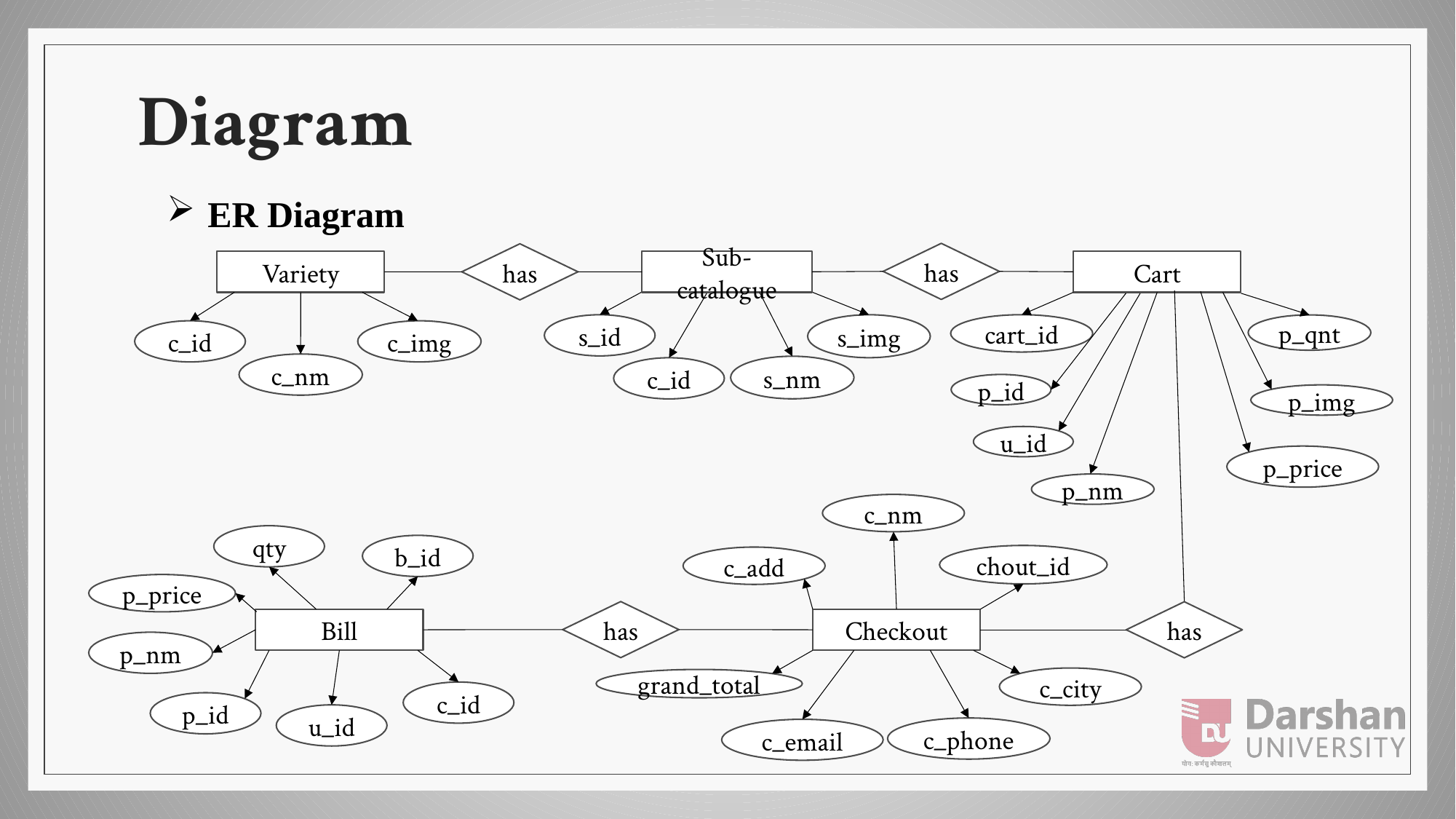

# Diagram
ER Diagram
has
has
Cart
Sub-catalogue
Variety
s_id
s_img
cart_id
p_qnt
c_id
c_img
c_nm
s_nm
c_id
p_id
p_img
u_id
p_price
p_nm
c_nm
qty
b_id
chout_id
c_add
p_price
has
has
Bill
Checkout
p_nm
c_city
grand_total
c_id
p_id
u_id
c_phone
c_email